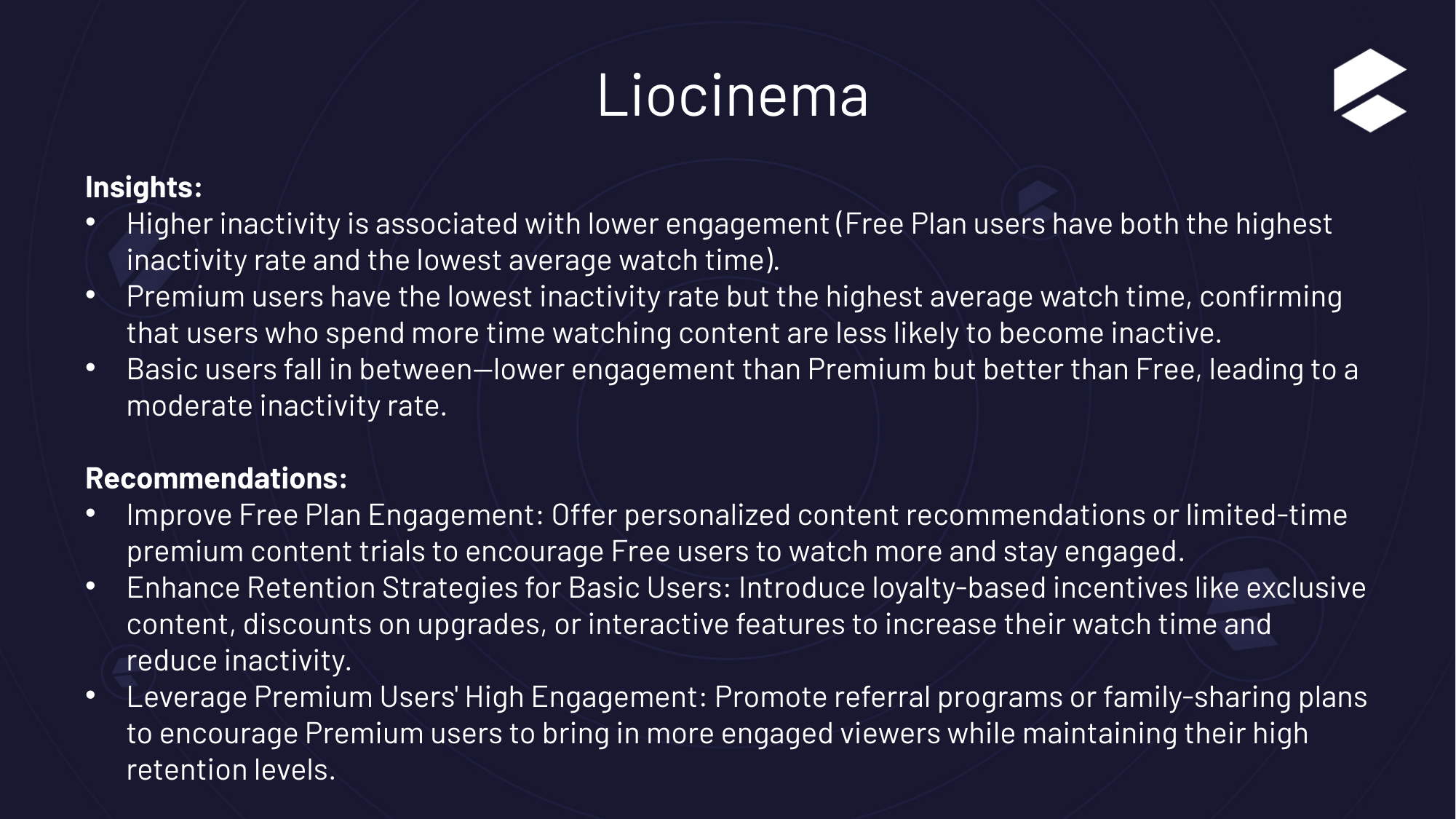

# Liocinema
Insights:
Higher inactivity is associated with lower engagement (Free Plan users have both the highest inactivity rate and the lowest average watch time).
Premium users have the lowest inactivity rate but the highest average watch time, confirming that users who spend more time watching content are less likely to become inactive.
Basic users fall in between—lower engagement than Premium but better than Free, leading to a moderate inactivity rate.

Recommendations:
Improve Free Plan Engagement: Offer personalized content recommendations or limited-time premium content trials to encourage Free users to watch more and stay engaged.
Enhance Retention Strategies for Basic Users: Introduce loyalty-based incentives like exclusive content, discounts on upgrades, or interactive features to increase their watch time and reduce inactivity.
Leverage Premium Users' High Engagement: Promote referral programs or family-sharing plans to encourage Premium users to bring in more engaged viewers while maintaining their high retention levels.